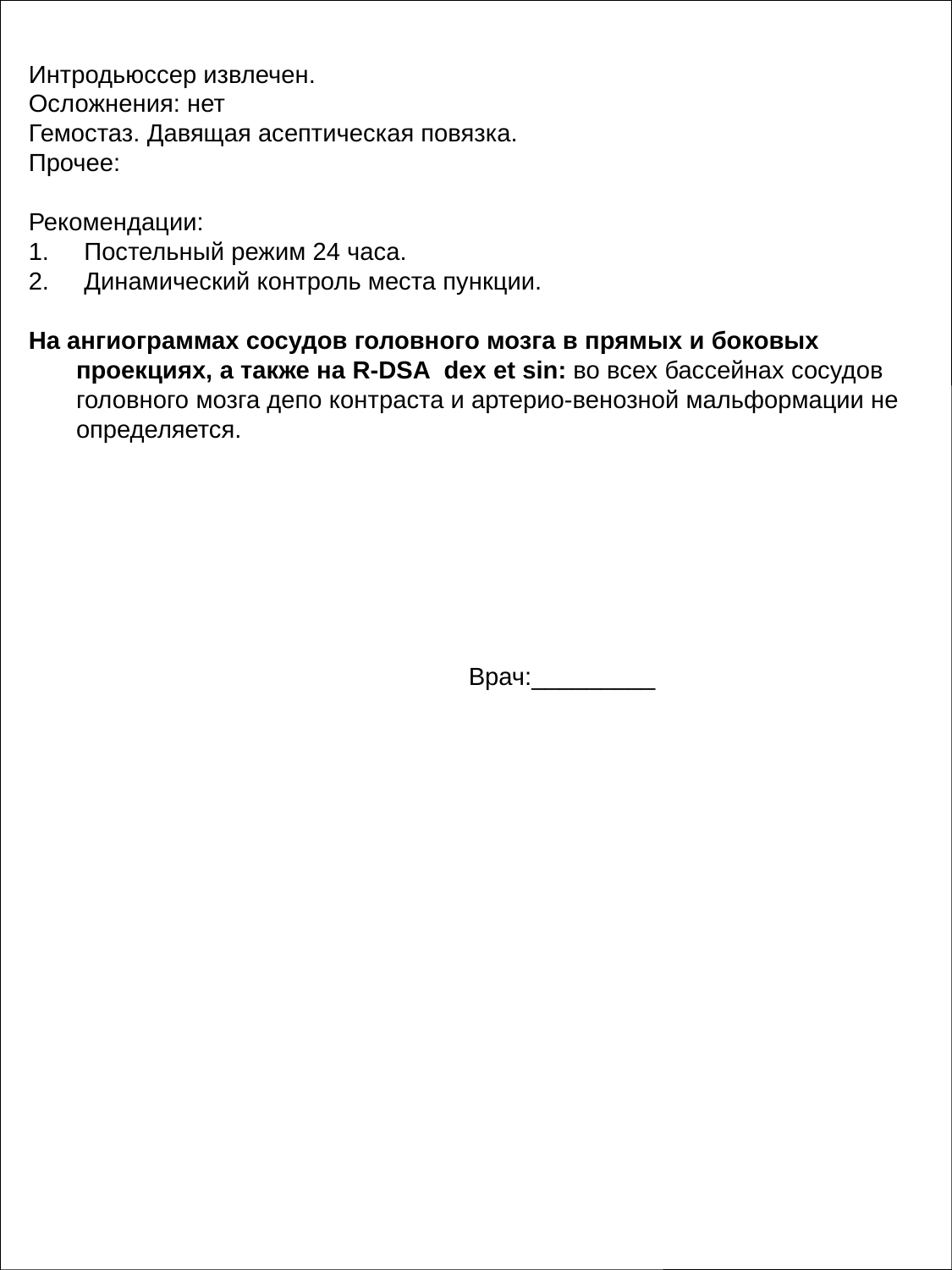

Интродьюссер извлечен.
Осложнения: нет
Гемостаз. Давящая асептическая повязка.
Прочее:

Рекомендации:
1.     Постельный режим 24 часа.
2.     Динамический контроль места пункции.

На ангиограммах сосудов головного мозга в прямых и боковых проекциях, а также на R-DSA  dex et sin: во всех бассейнах сосудов головного мозга депо контраста и артерио-венозной мальформации не определяется.

Врач:_________